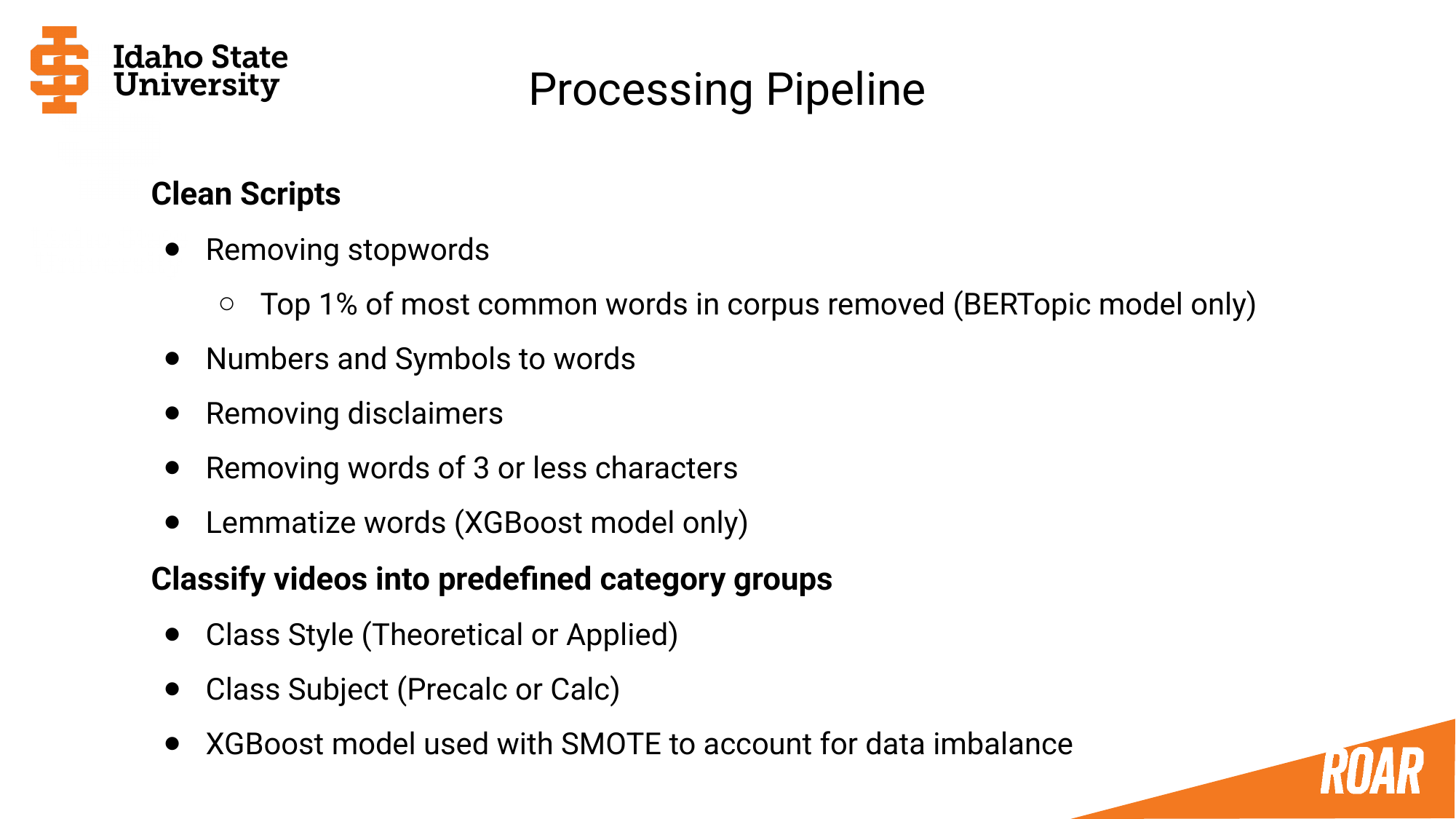

Processing Pipeline
Clean Scripts
Removing stopwords
Top 1% of most common words in corpus removed (BERTopic model only)
Numbers and Symbols to words
Removing disclaimers
Removing words of 3 or less characters
Lemmatize words (XGBoost model only)
Classify videos into predefined category groups
Class Style (Theoretical or Applied)
Class Subject (Precalc or Calc)
XGBoost model used with SMOTE to account for data imbalance